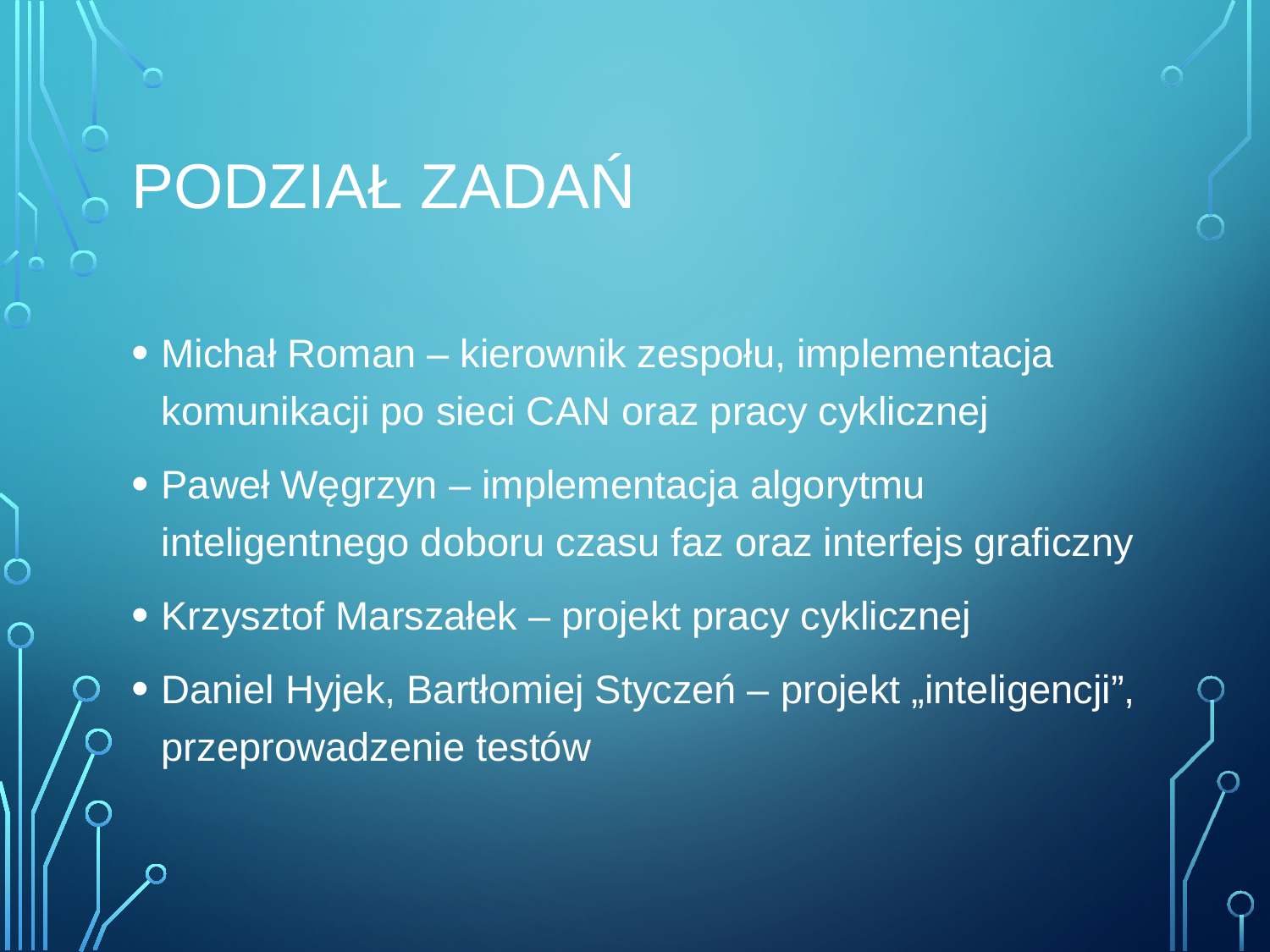

# Podział zadań
Michał Roman – kierownik zespołu, implementacja komunikacji po sieci CAN oraz pracy cyklicznej
Paweł Węgrzyn – implementacja algorytmu inteligentnego doboru czasu faz oraz interfejs graficzny
Krzysztof Marszałek – projekt pracy cyklicznej
Daniel Hyjek, Bartłomiej Styczeń – projekt „inteligencji”, przeprowadzenie testów